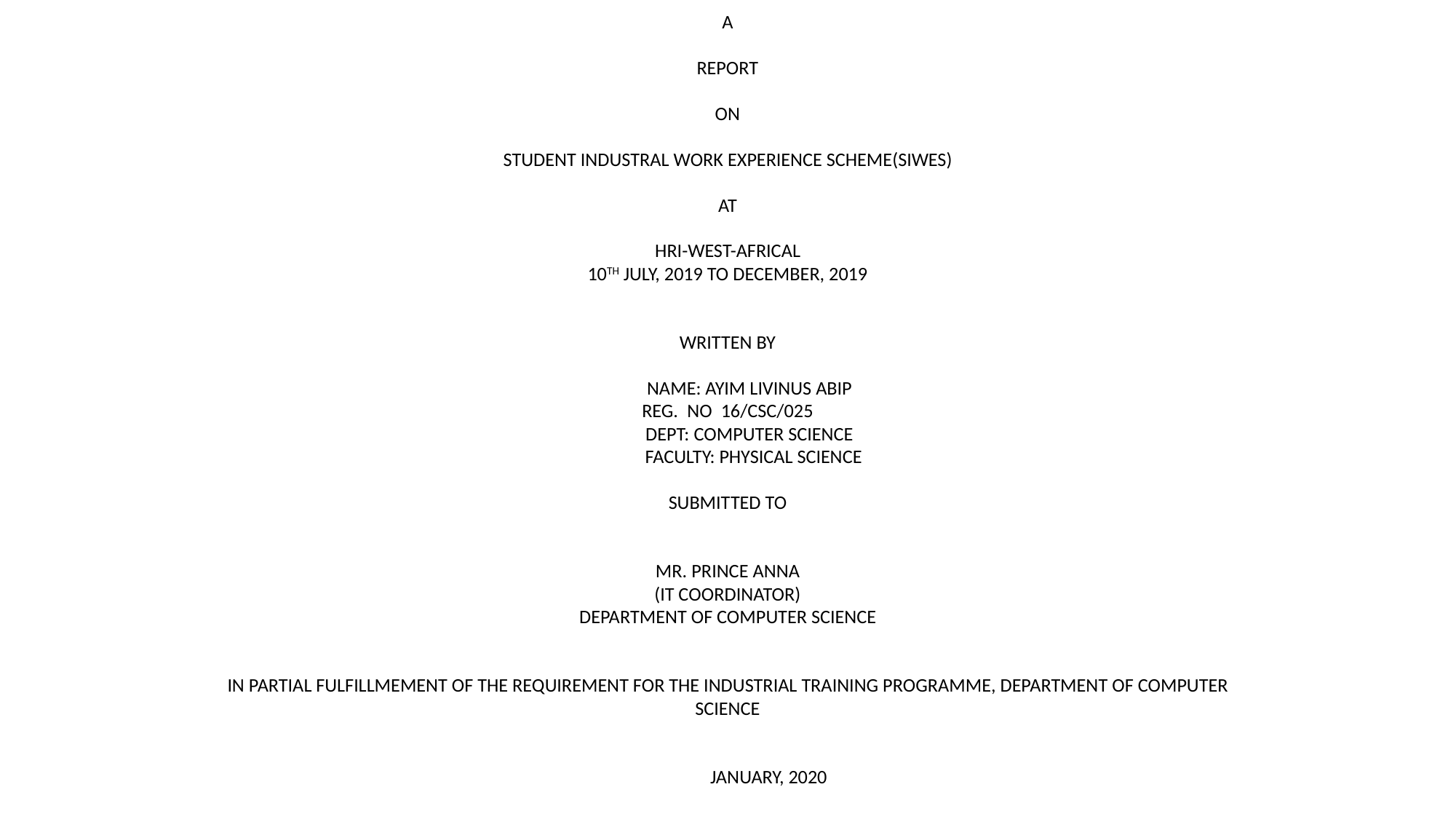

# A REPORT ON STUDENT INDUSTRAL WORK EXPERIENCE SCHEME(SIWES) AT HRI-WEST-AFRICAL 10TH JULY, 2019 TO DECEMBER, 2019 WRITTEN BY NAME: AYIM LIVINUS ABIP REG.  NO  16/CSC/025 DEPT: COMPUTER SCIENCE FACULTY: PHYSICAL SCIENCE SUBMITTED TO MR. PRINCE ANNA (IT COORDINATOR) DEPARTMENT OF COMPUTER SCIENCE IN PARTIAL FULFILLMEMENT OF THE REQUIREMENT FOR THE INDUSTRIAL TRAINING PROGRAMME, DEPARTMENT OF COMPUTER SCIENCE JANUARY, 2020